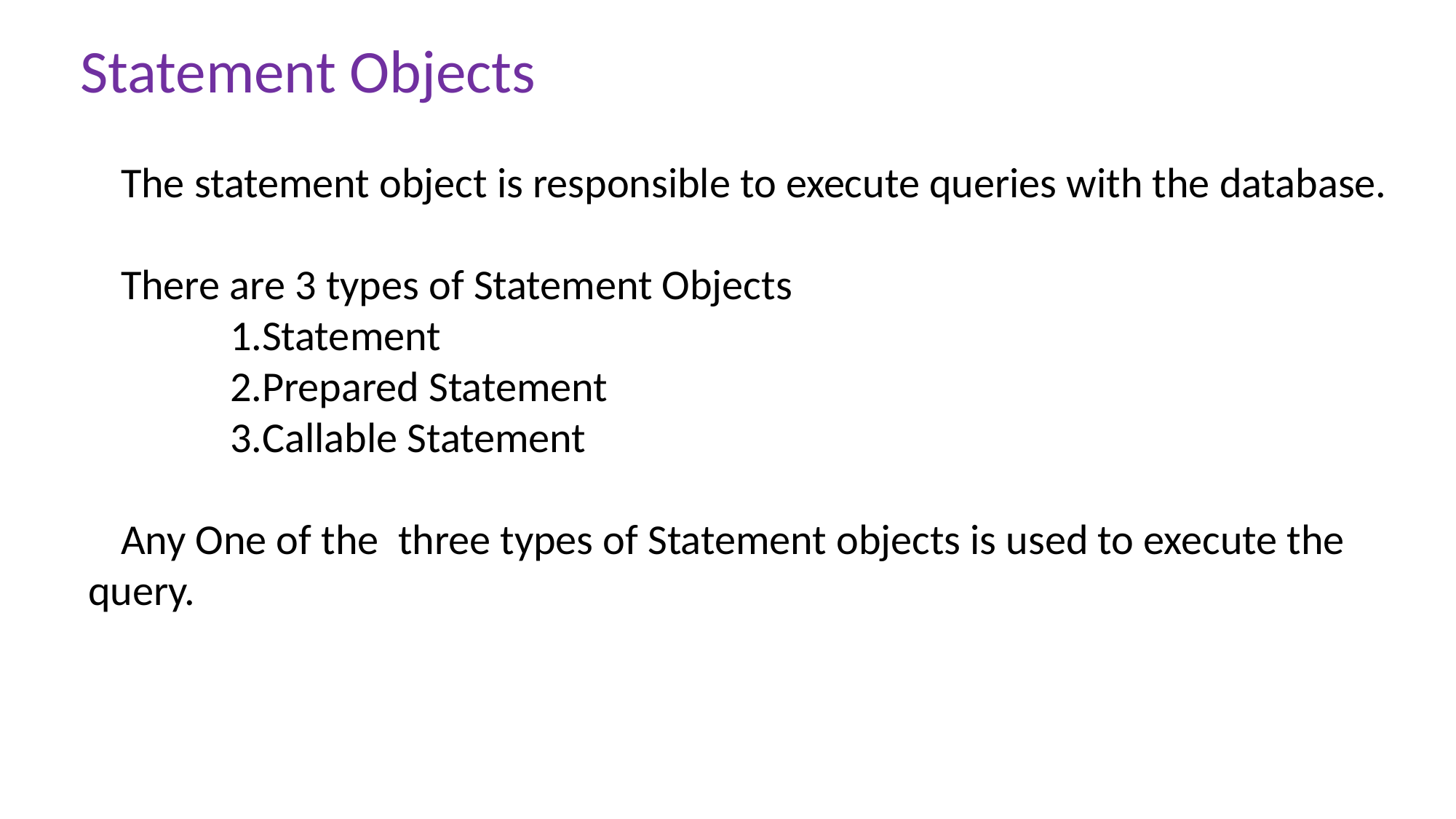

Statement Objects
The statement object is responsible to execute queries with the database.

There are 3 types of Statement Objects
Statement
Prepared Statement
Callable Statement

Any One of the  three types of Statement objects is used to execute the query.